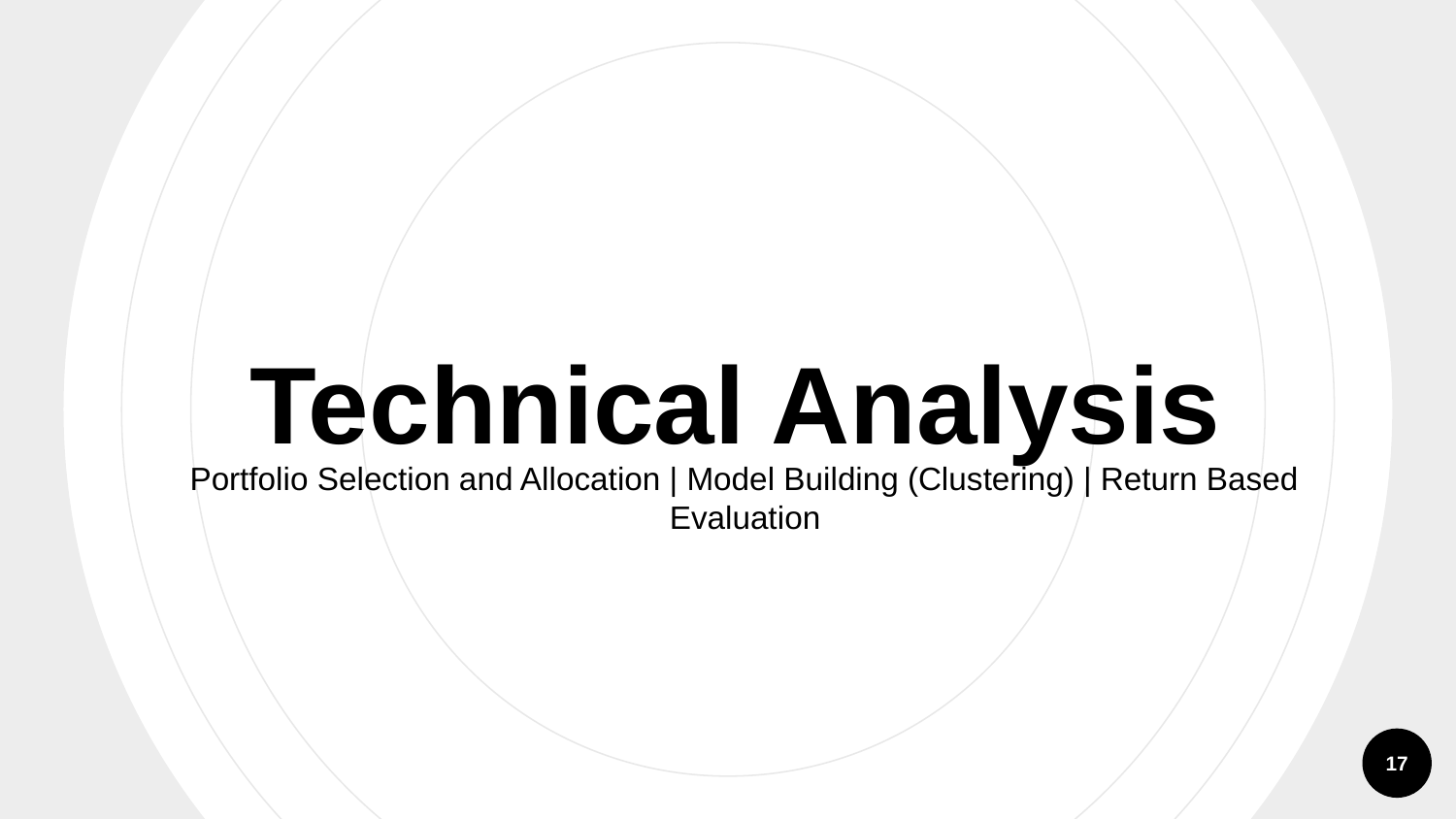

Technical Analysis
Portfolio Selection and Allocation | Model Building (Clustering) | Return Based Evaluation
17